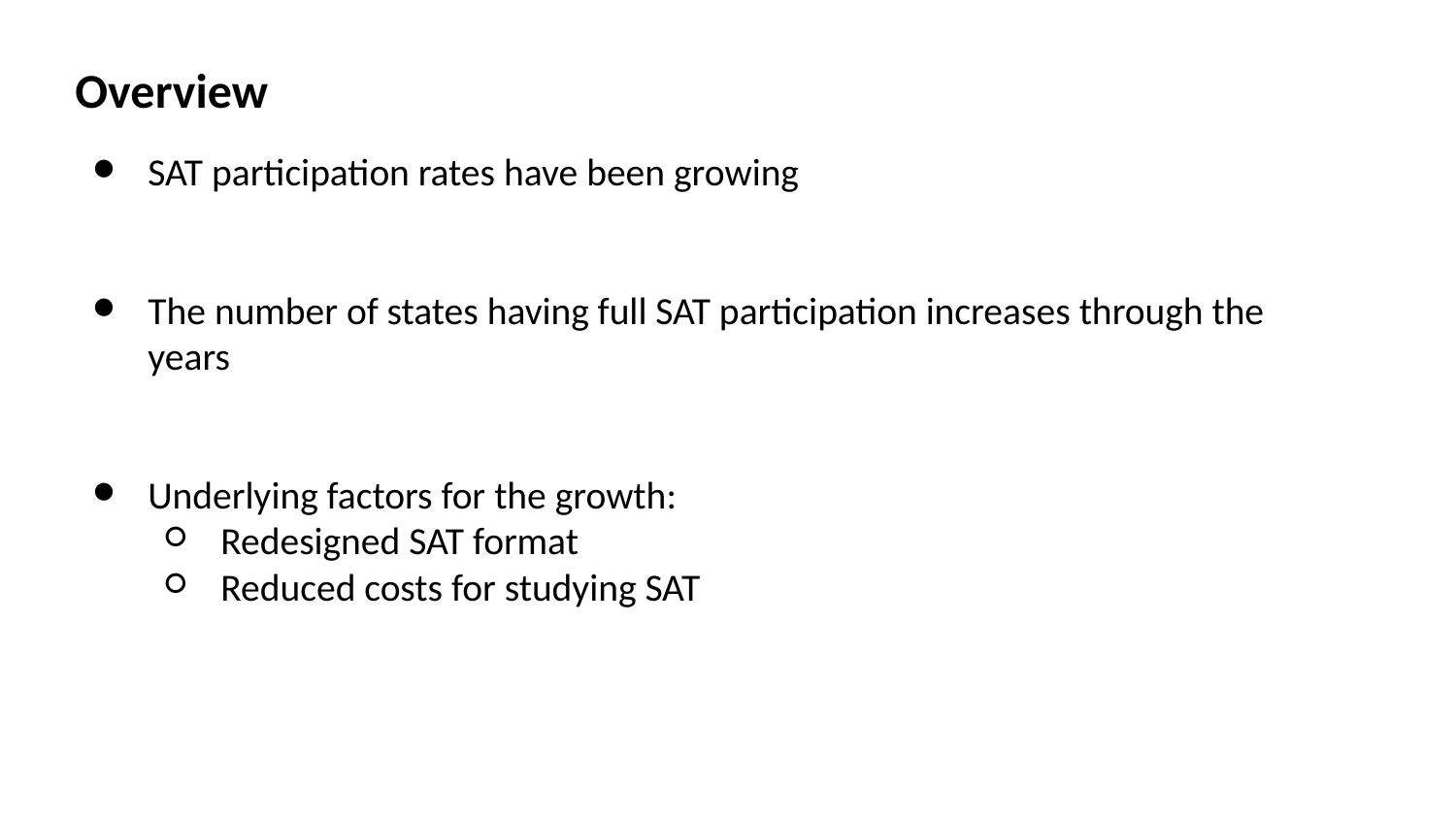

Overview
SAT participation rates have been growing

The number of states having full SAT participation increases through the years

Underlying factors for the growth:
Redesigned SAT format
Reduced costs for studying SAT